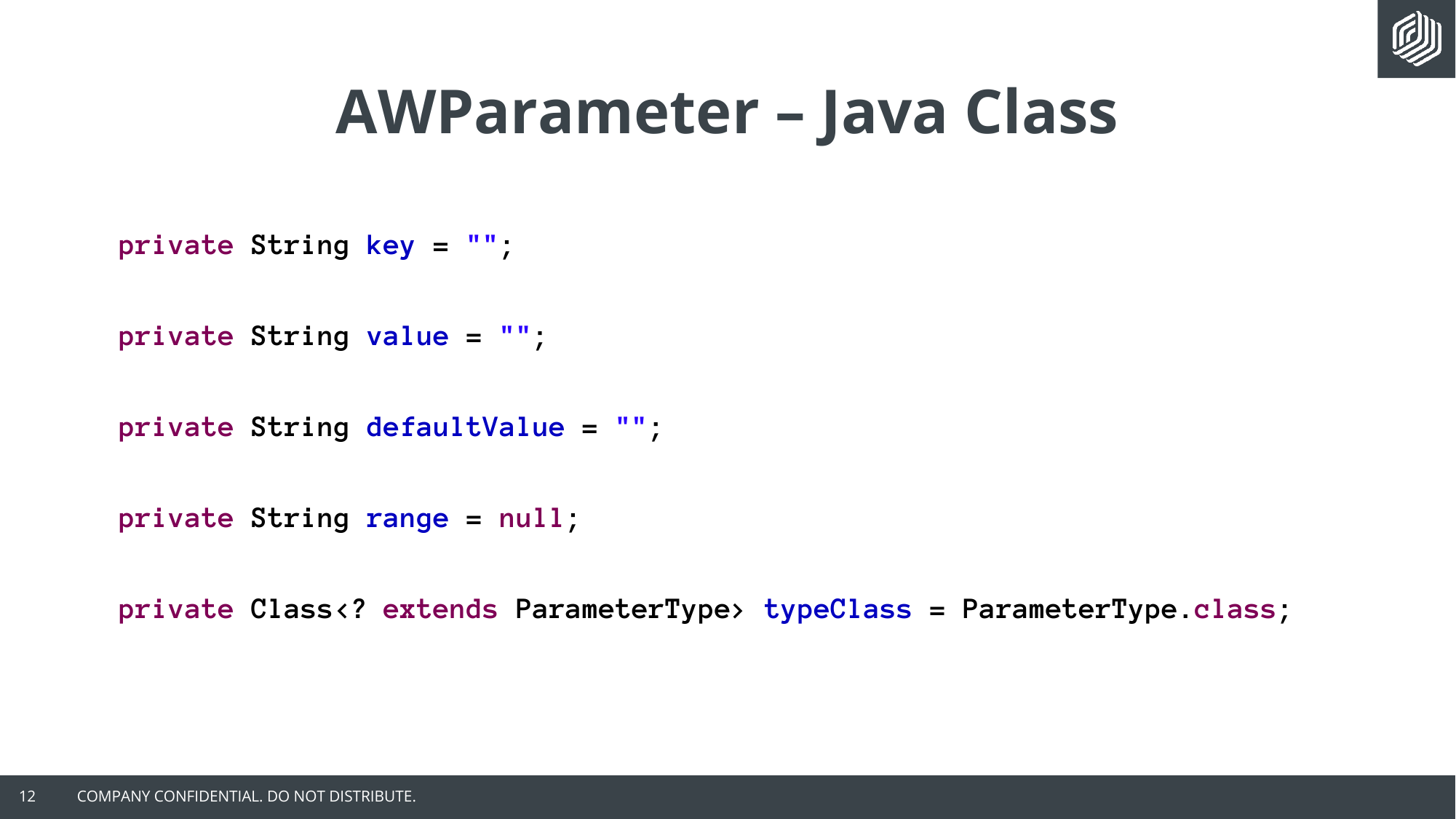

# AWParameter – Java Class
private String key = "";

private String value = "";

private String defaultValue = "";

private String range = null;

private Class<? extends ParameterType> typeClass = ParameterType.class;
12
COMPANY CONFIDENTIAL. DO NOT DISTRIBUTE.